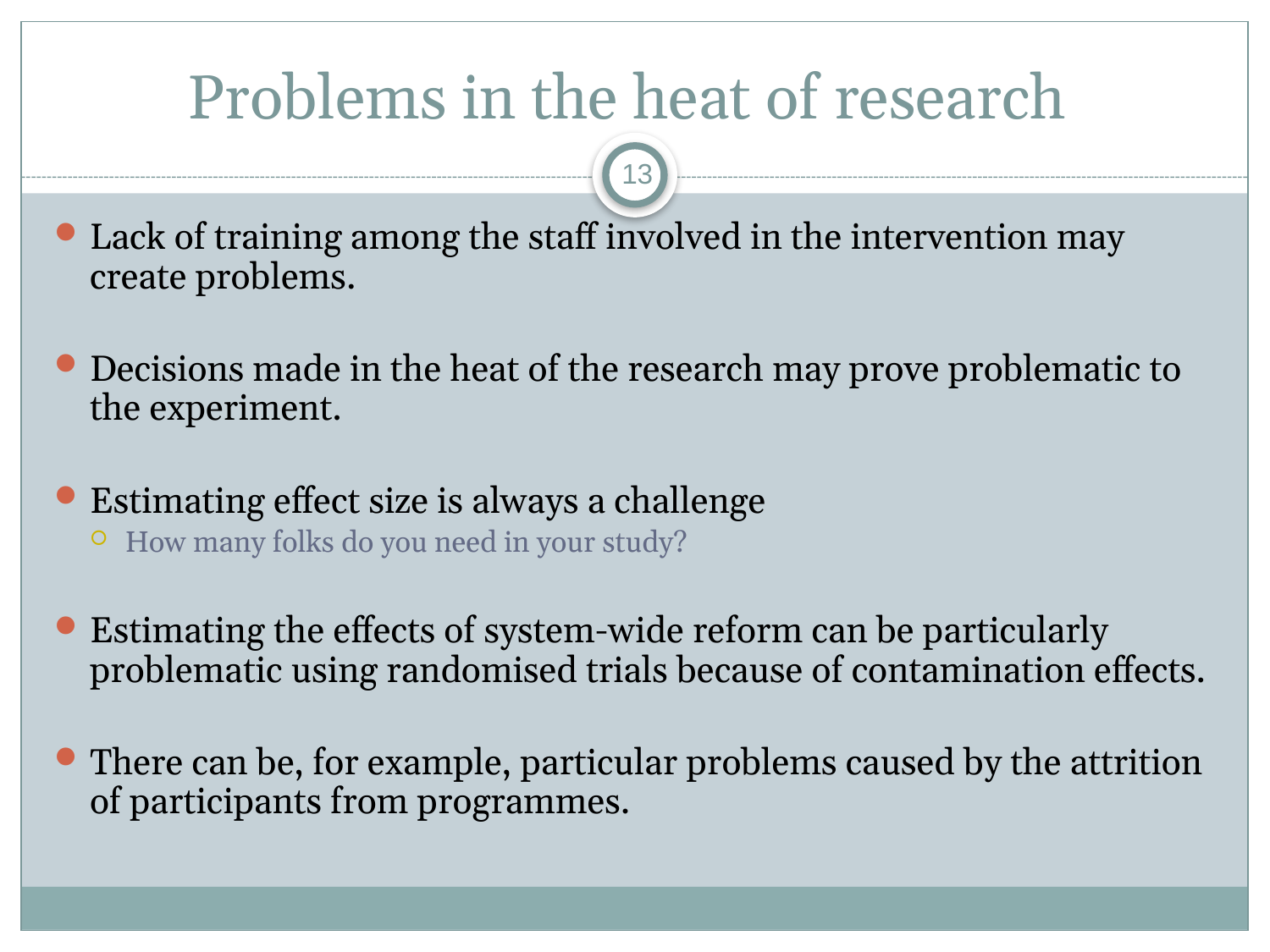

# Problems in the heat of research
13
Lack of training among the staff involved in the intervention may create problems.

Decisions made in the heat of the research may prove problematic to the experiment.

Estimating effect size is always a challenge
How many folks do you need in your study?

Estimating the effects of system-wide reform can be particularly problematic using randomised trials because of contamination effects.

There can be, for example, particular problems caused by the attrition of participants from programmes.